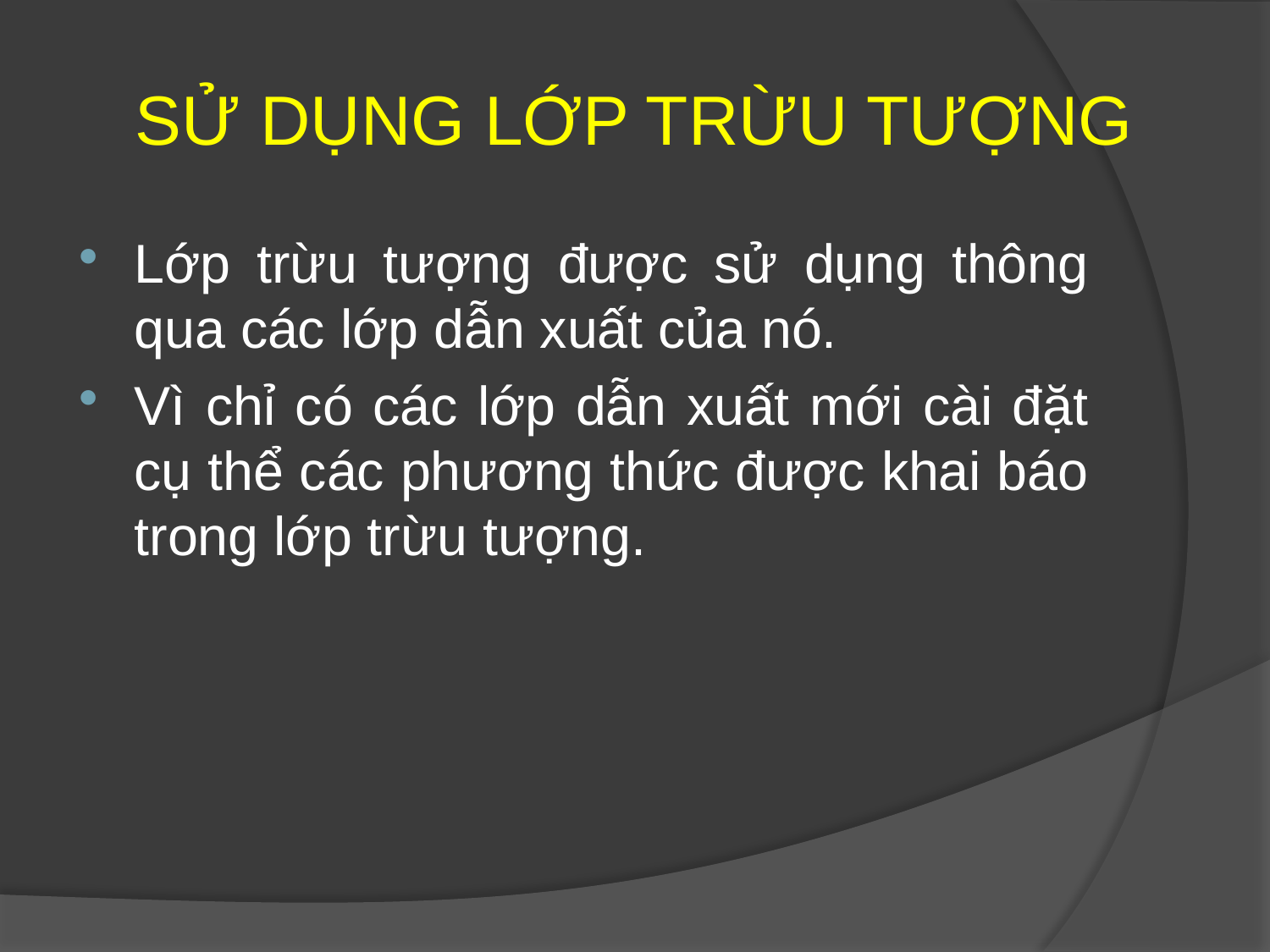

# SỬ DỤNG LỚP TRỪU TƯỢNG
Lớp trừu tượng được sử dụng thông qua các lớp dẫn xuất của nó.
Vì chỉ có các lớp dẫn xuất mới cài đặt cụ thể các phương thức được khai báo trong lớp trừu tượng.